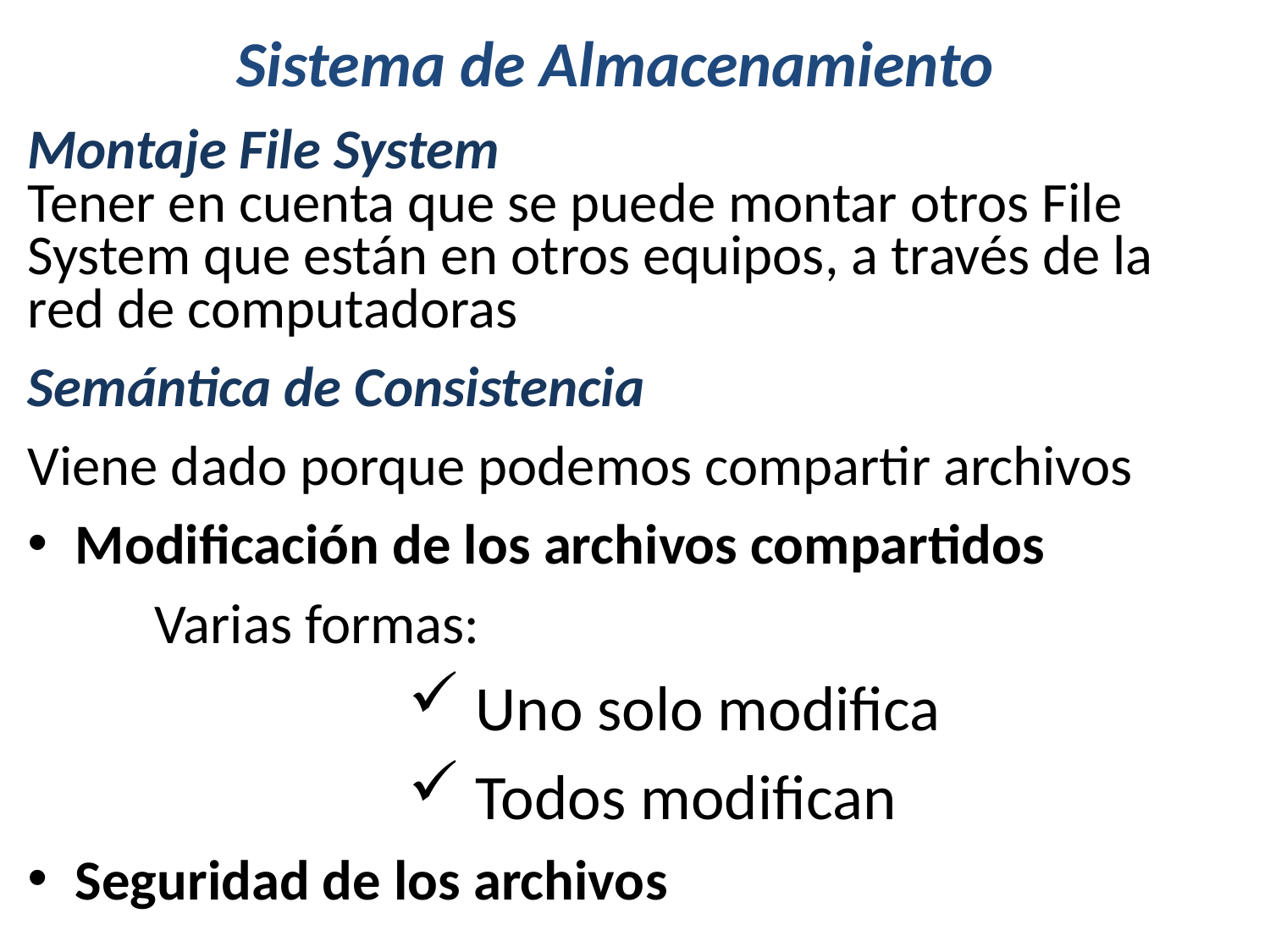

# Sistema de Almacenamiento
Montaje File System
Tener en cuenta que se puede montar otros File System que están en otros equipos, a través de la red de computadoras
Semántica de Consistencia
Viene dado porque podemos compartir archivos
Modificación de los archivos compartidos
	Varias formas:
 Uno solo modifica
 Todos modifican
Seguridad de los archivos